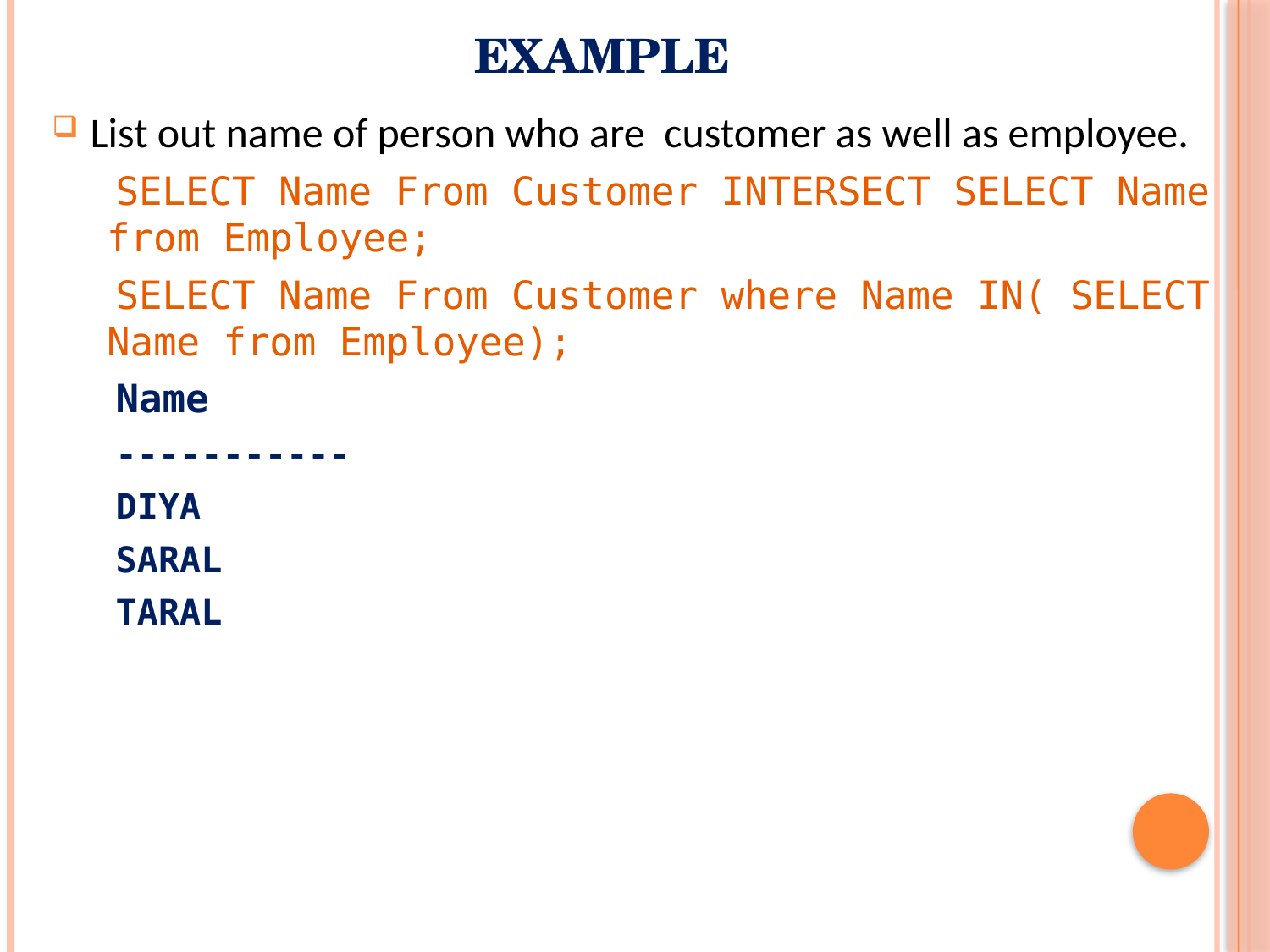

# EXAMPLE
List out name of person who are  customer as well as employee.
SELECT Name From Customer INTERSECT SELECT Name from Employee;
SELECT Name From Customer where Name IN( SELECT Name from Employee);
Name
-----------
DIYA
SARAL
TARAL